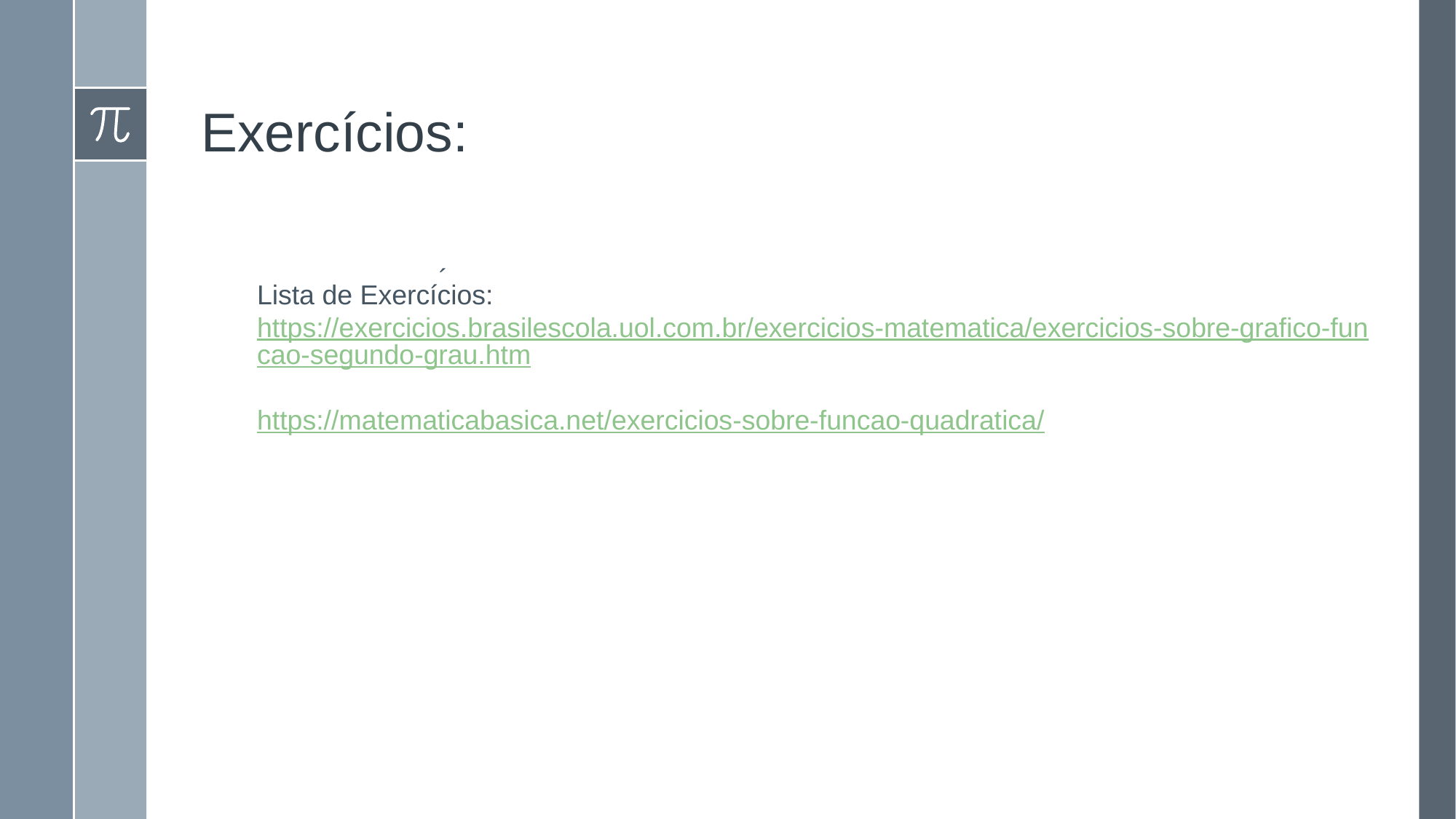

# Exercícios:

´
Lista de Exercícios:
https://exercicios.brasilescola.uol.com.br/exercicios-matematica/exercicios-sobre-grafico-funcao-segundo-grau.htm

https://matematicabasica.net/exercicios-sobre-funcao-quadratica/